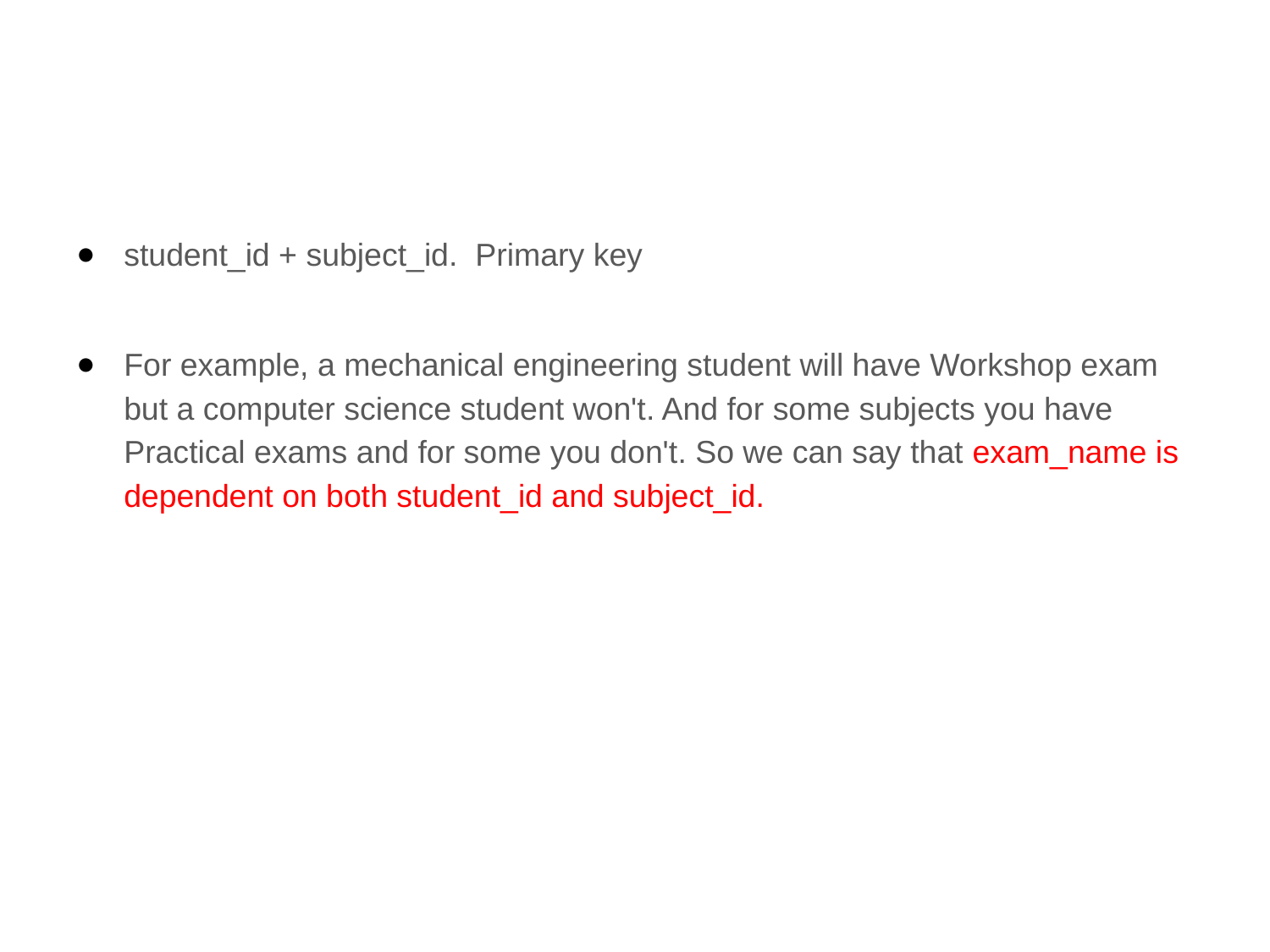

#
student_id + subject_id.  Primary key

For example, a mechanical engineering student will have Workshop exam but a computer science student won't. And for some subjects you have Practical exams and for some you don't. So we can say that exam_name is dependent on both student_id and subject_id.